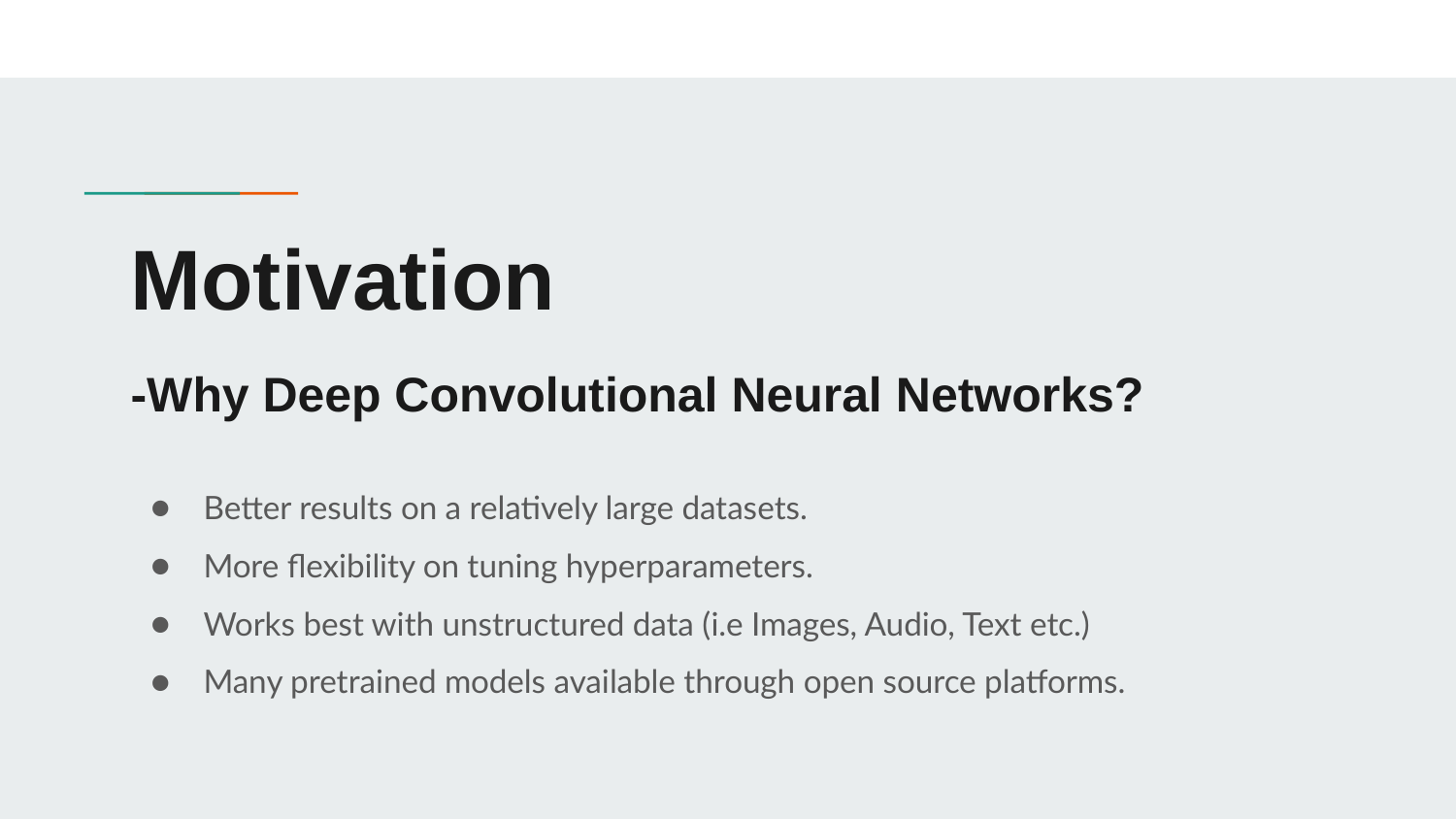

# Motivation
-Why Deep Convolutional Neural Networks?
Better results on a relatively large datasets.
More flexibility on tuning hyperparameters.
Works best with unstructured data (i.e Images, Audio, Text etc.)
Many pretrained models available through open source platforms.